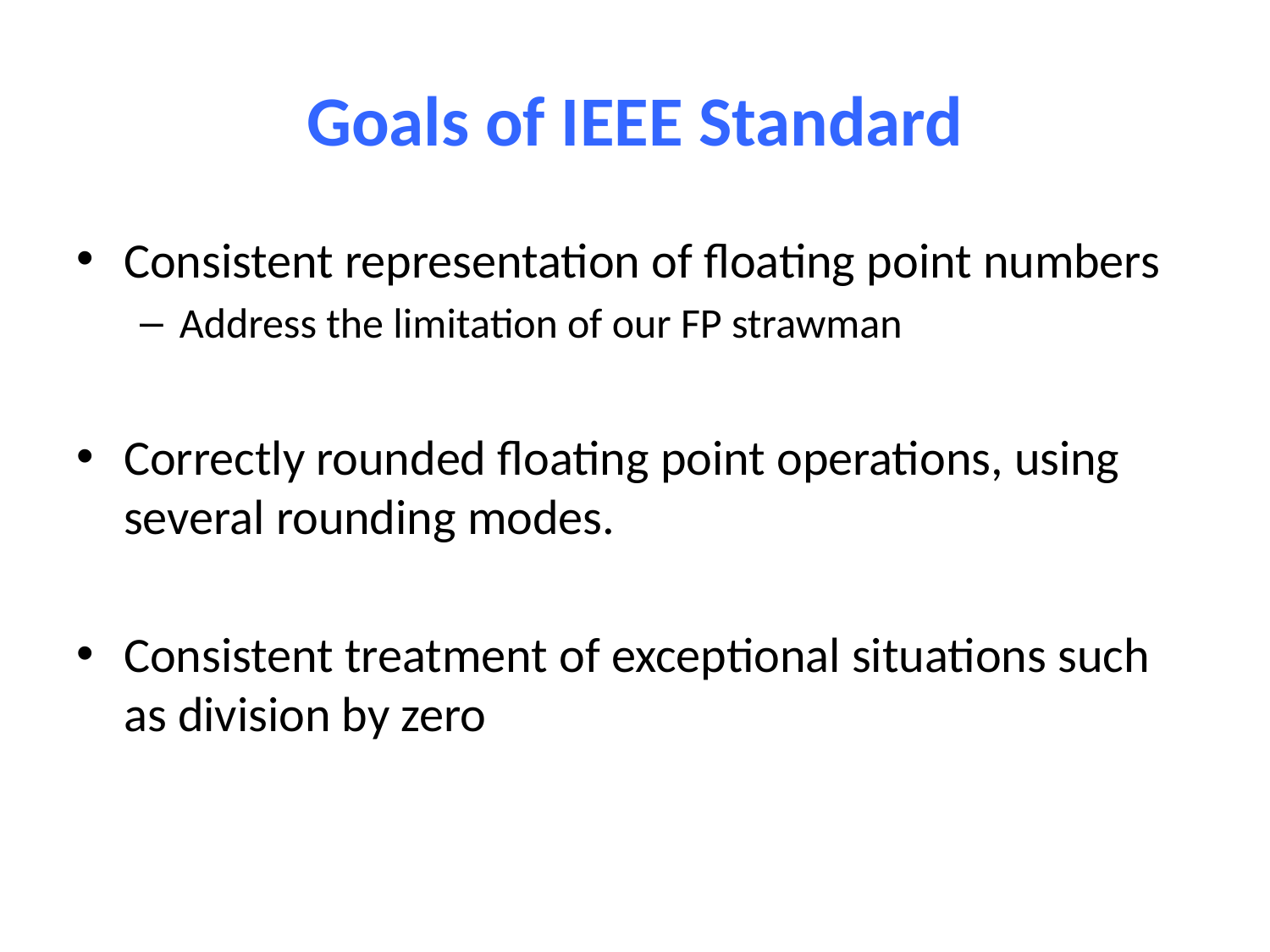

# Goals of IEEE Standard
Consistent representation of floating point numbers
Address the limitation of our FP strawman

Correctly rounded floating point operations, using several rounding modes.

Consistent treatment of exceptional situations such as division by zero